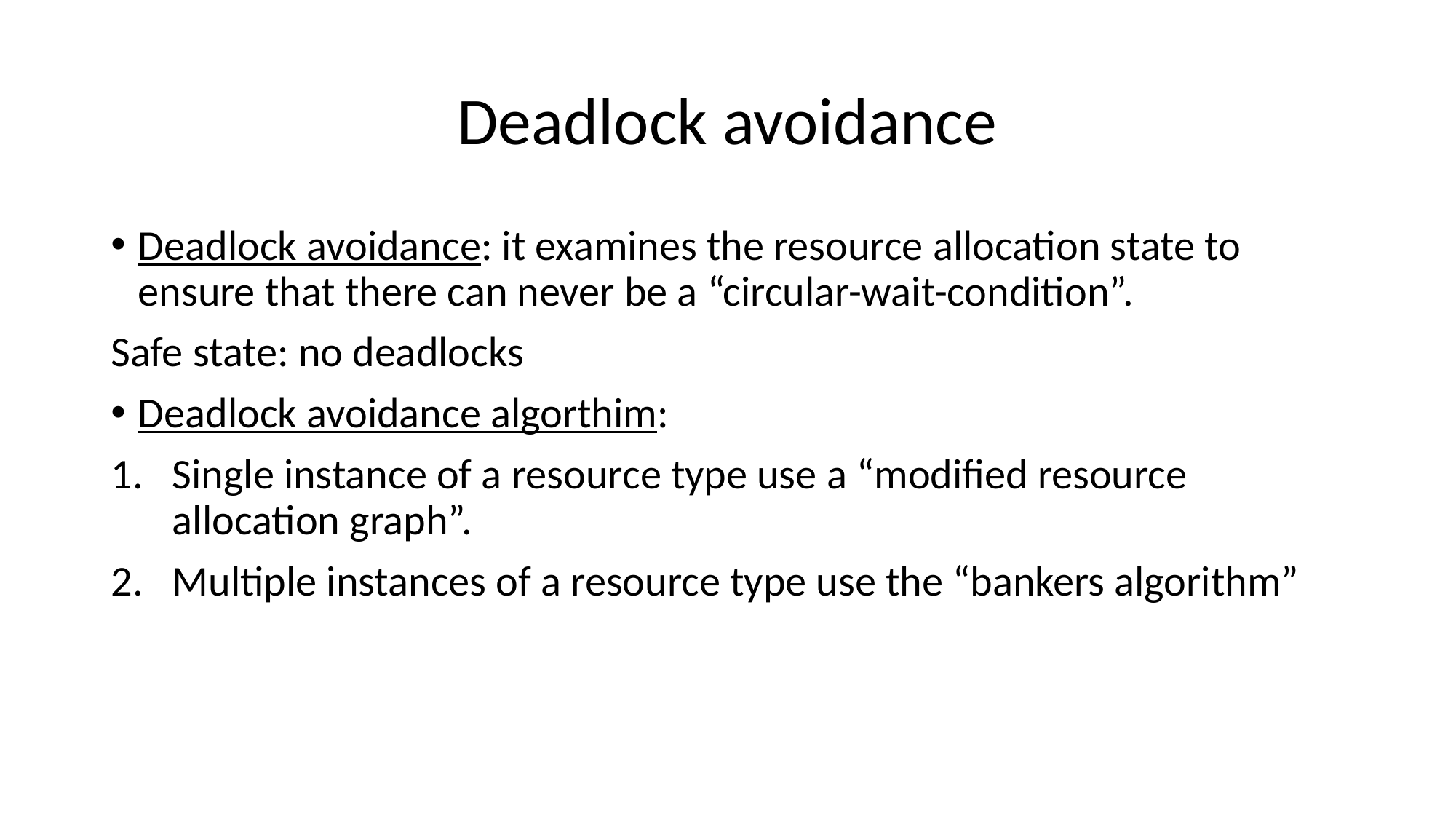

# Deadlock avoidance
Deadlock avoidance: it examines the resource allocation state to ensure that there can never be a “circular-wait-condition”.
Safe state: no deadlocks
Deadlock avoidance algorthim:
Single instance of a resource type use a “modified resource allocation graph”.
Multiple instances of a resource type use the “bankers algorithm”